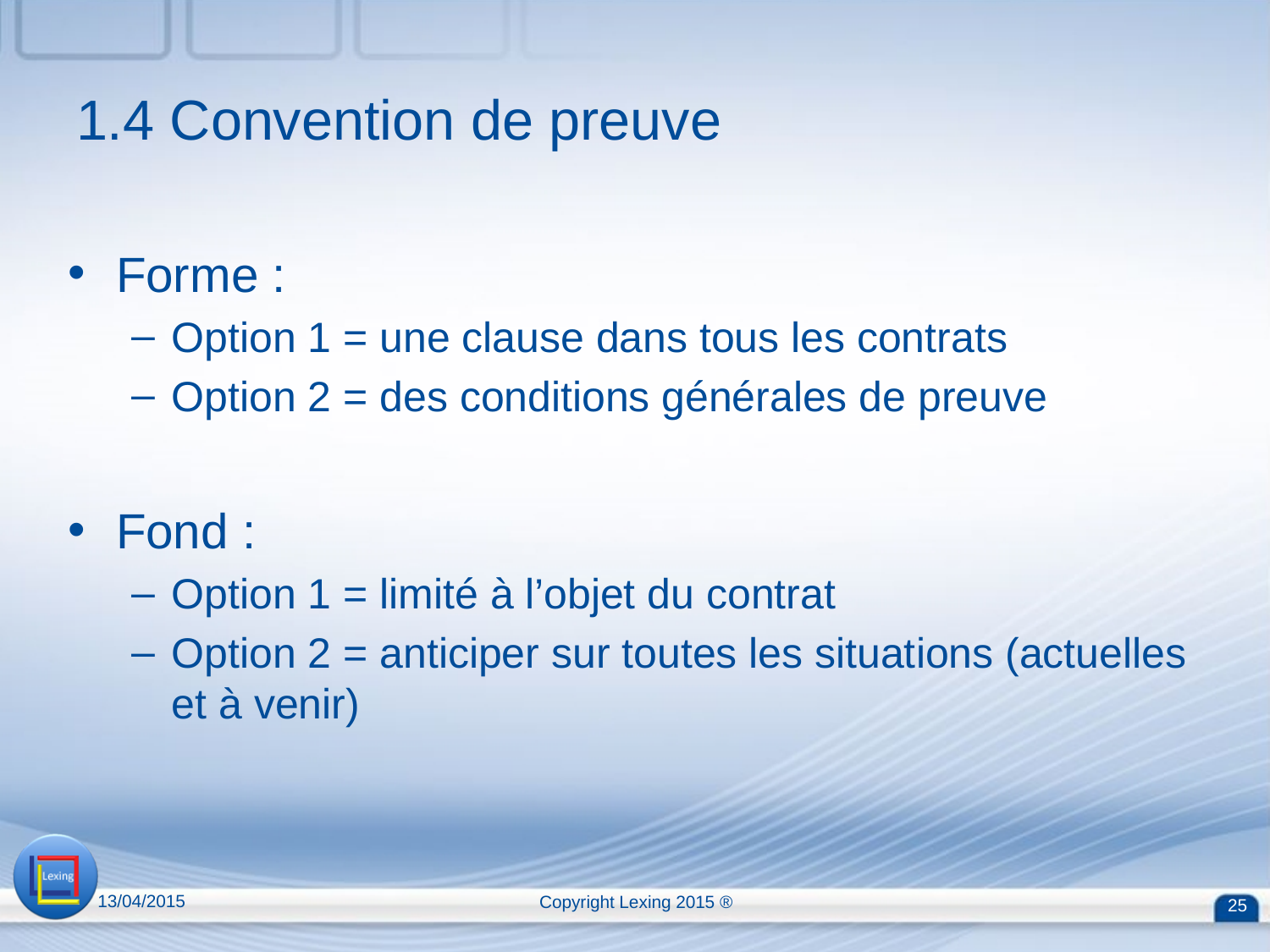

# 1.4 Convention de preuve
Forme :
Option 1 = une clause dans tous les contrats
Option 2 = des conditions générales de preuve

Fond :
Option 1 = limité à l’objet du contrat
Option 2 = anticiper sur toutes les situations (actuelles et à venir)
13/04/2015
Copyright Lexing 2015 ®
25